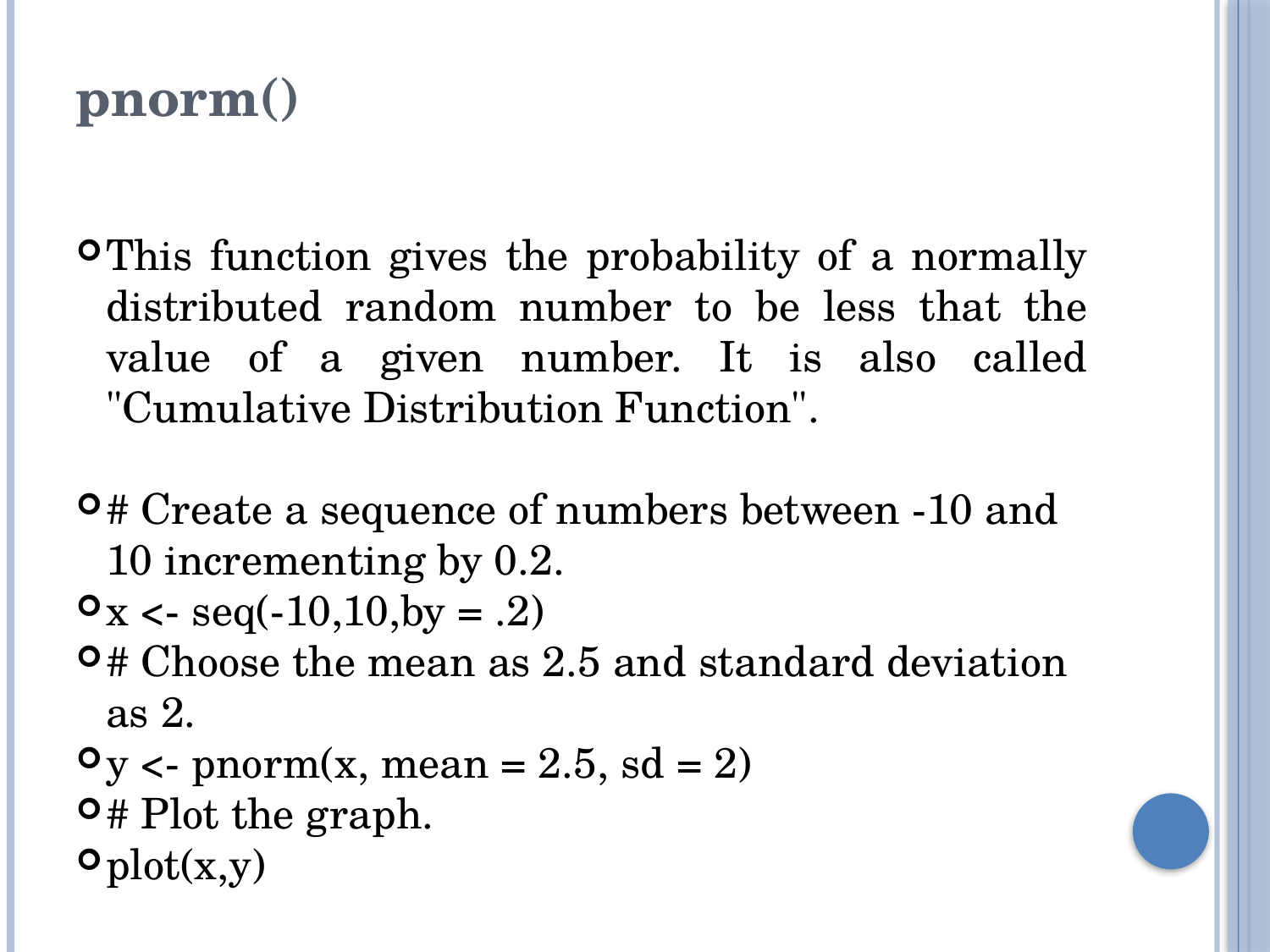

pnorm()

This function gives the probability of a normally distributed random number to be less that the value of a given number. It is also called "Cumulative Distribution Function".

# Create a sequence of numbers between -10 and 10 incrementing by 0.2.
x <- seq(-10,10,by = .2)
# Choose the mean as 2.5 and standard deviation as 2.
y <- pnorm(x, mean = 2.5, sd = 2)
# Plot the graph.
plot(x,y)